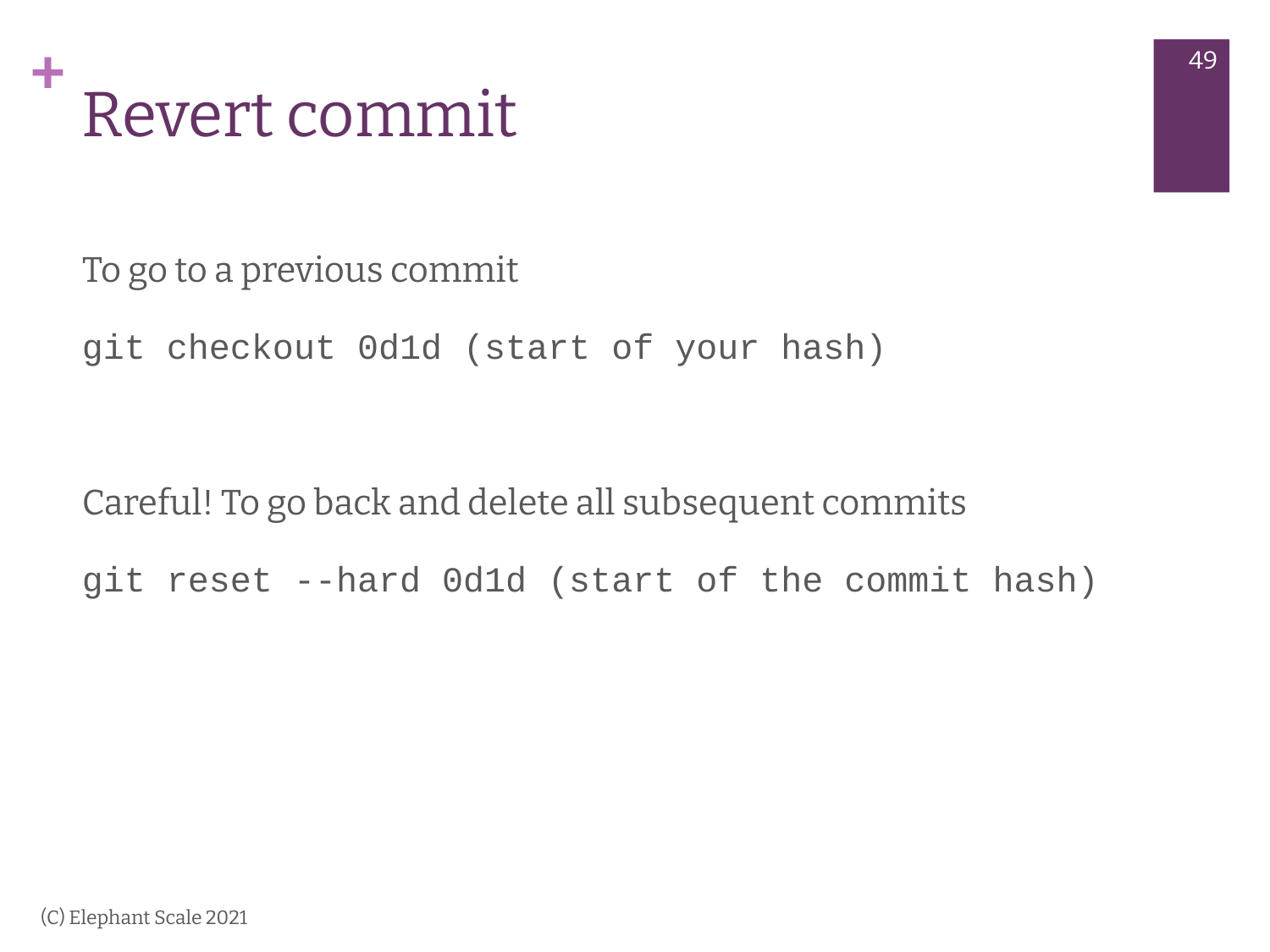

49
# Revert commit
To go to a previous commit
git checkout 0d1d (start of your hash)

Careful! To go back and delete all subsequent commits
git reset --hard 0d1d (start of the commit hash)

(C) Elephant Scale 2021